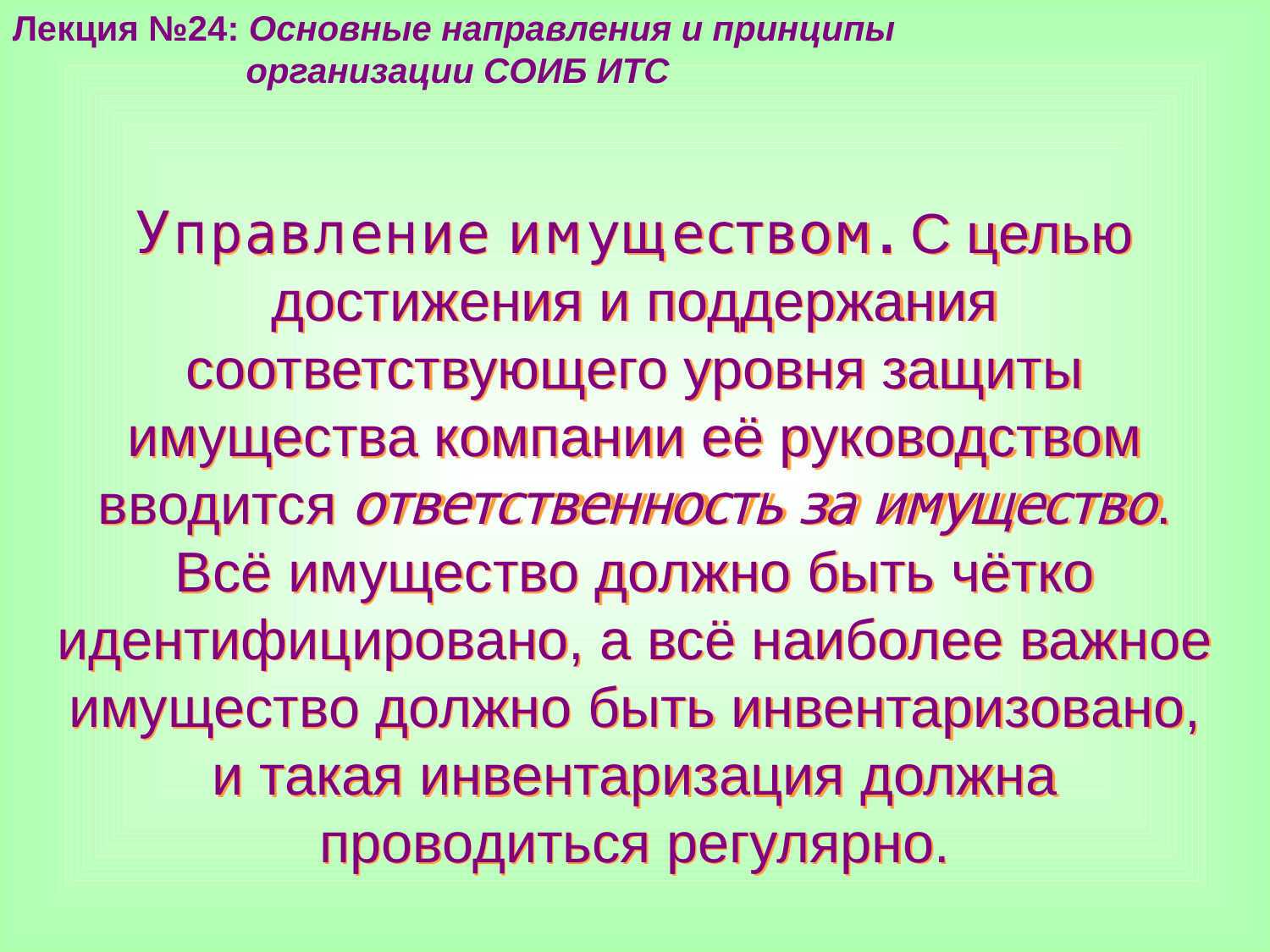

Лекция №24: Основные направления и принципы
                        организации СОИБ ИТС
Управление имуществом. С целью достижения и поддержания соответствующего уровня защиты имущества компании её руководством вводится ответственность за имущество.
Всё имущество должно быть чётко идентифицировано, а всё наиболее важное имущество должно быть инвентаризовано, и такая инвентаризация должна проводиться регулярно.